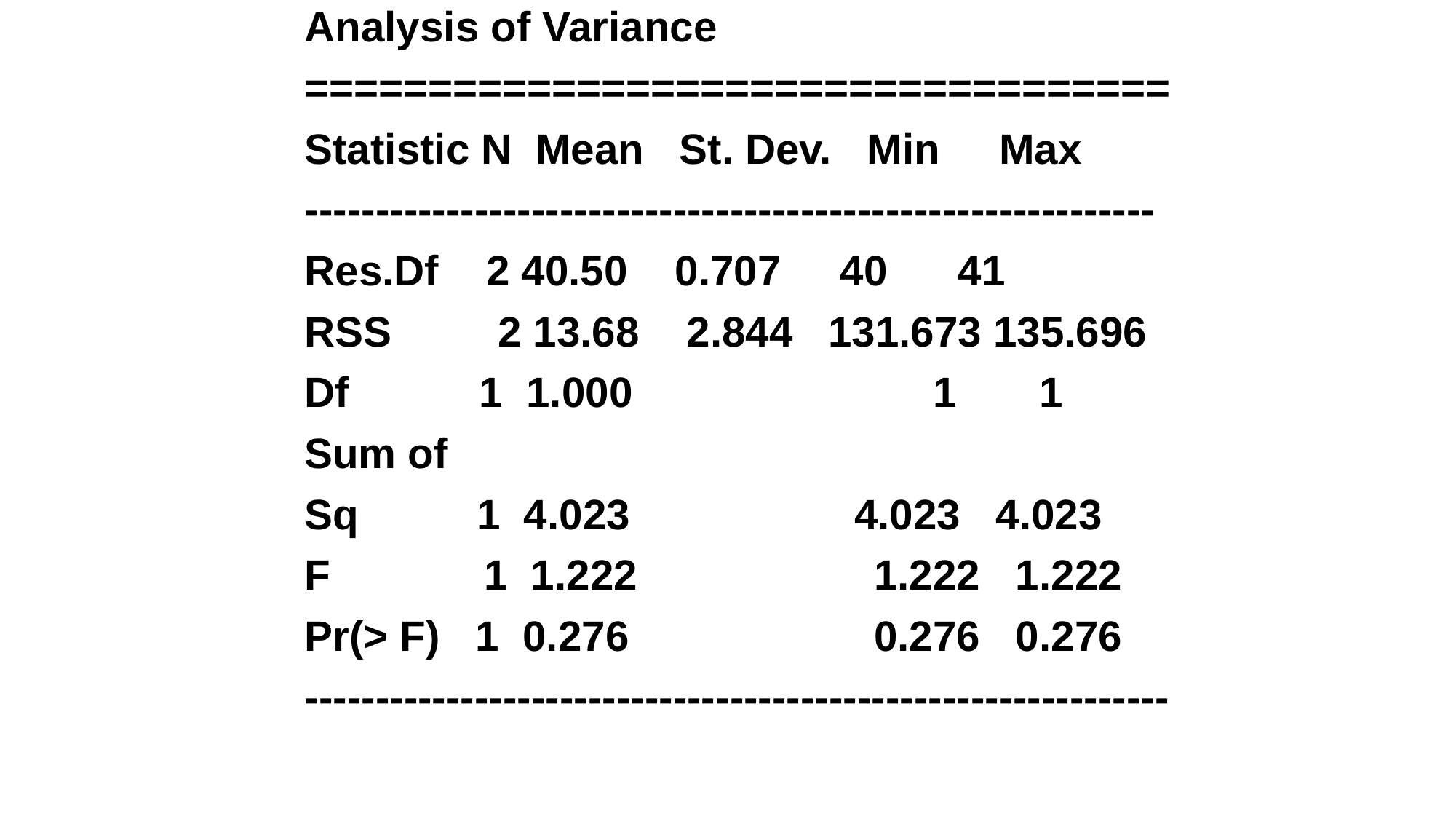

Analysis of Variance
===================================
Statistic N  Mean   St. Dev.   Min     Max
------------------------------------------------------------
Res.Df    2 40.50    0.707     40      41
RSS         2 13.68    2.844   131.673 135.696
Df           1  1.000              	       1       1
Sum of
Sq          1  4.023                   4.023   4.023
F             1  1.222            	  1.222   1.222
Pr(> F)   1  0.276           	  0.276   0.276
-------------------------------------------------------------